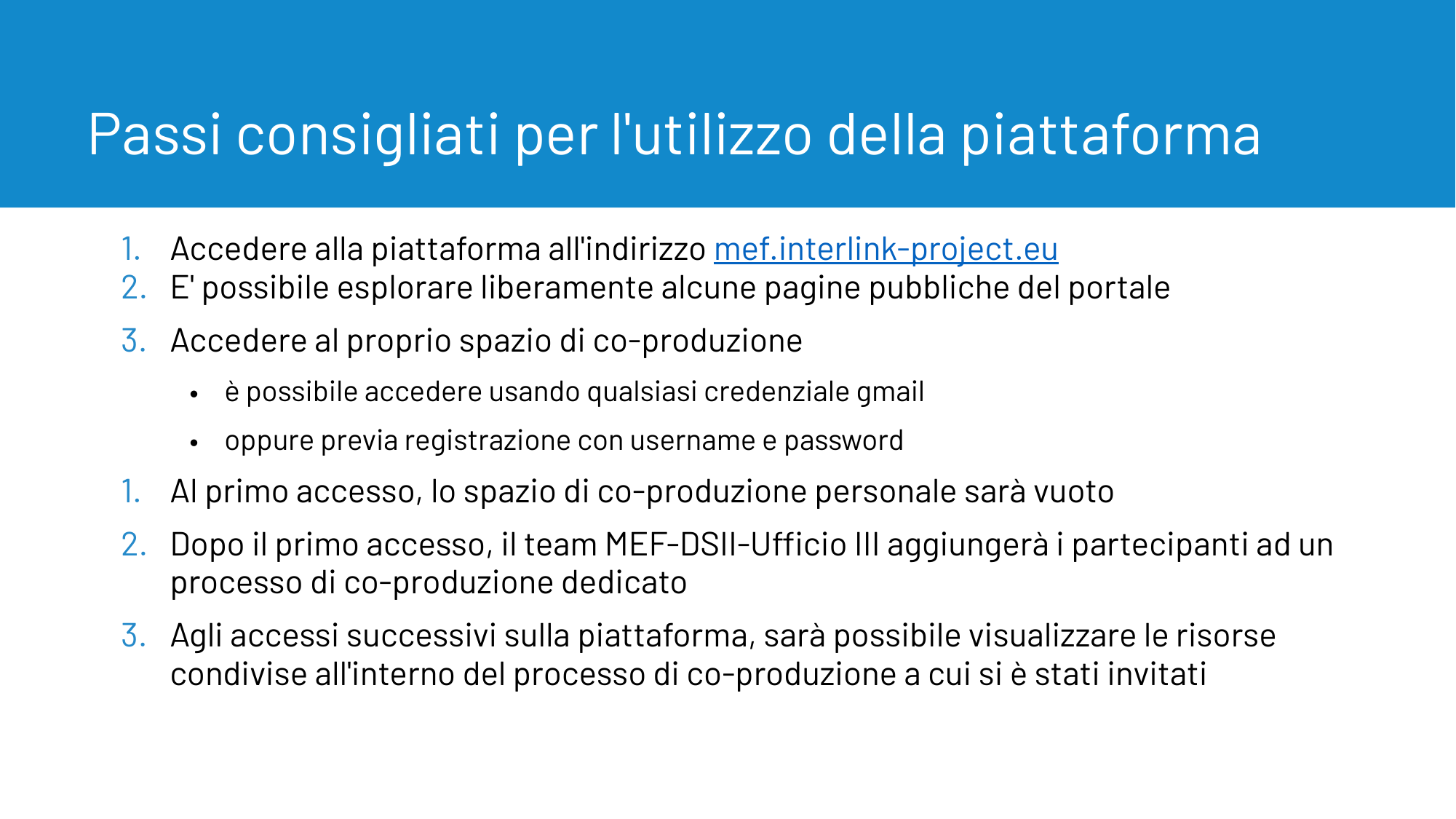

Passi consigliati per l'utilizzo della piattaforma
Accedere alla piattaforma all'indirizzo mef.interlink-project.eu
E' possibile esplorare liberamente alcune pagine pubbliche del portale
Accedere al proprio spazio di co-produzione
è possibile accedere usando qualsiasi credenziale gmail
oppure previa registrazione con username e password
Al primo accesso, lo spazio di co-produzione personale sarà vuoto
Dopo il primo accesso, il team MEF-DSII-Ufficio III aggiungerà i partecipanti ad un processo di co-produzione dedicato
Agli accessi successivi sulla piattaforma, sarà possibile visualizzare le risorse condivise all'interno del processo di co-produzione a cui si è stati invitati